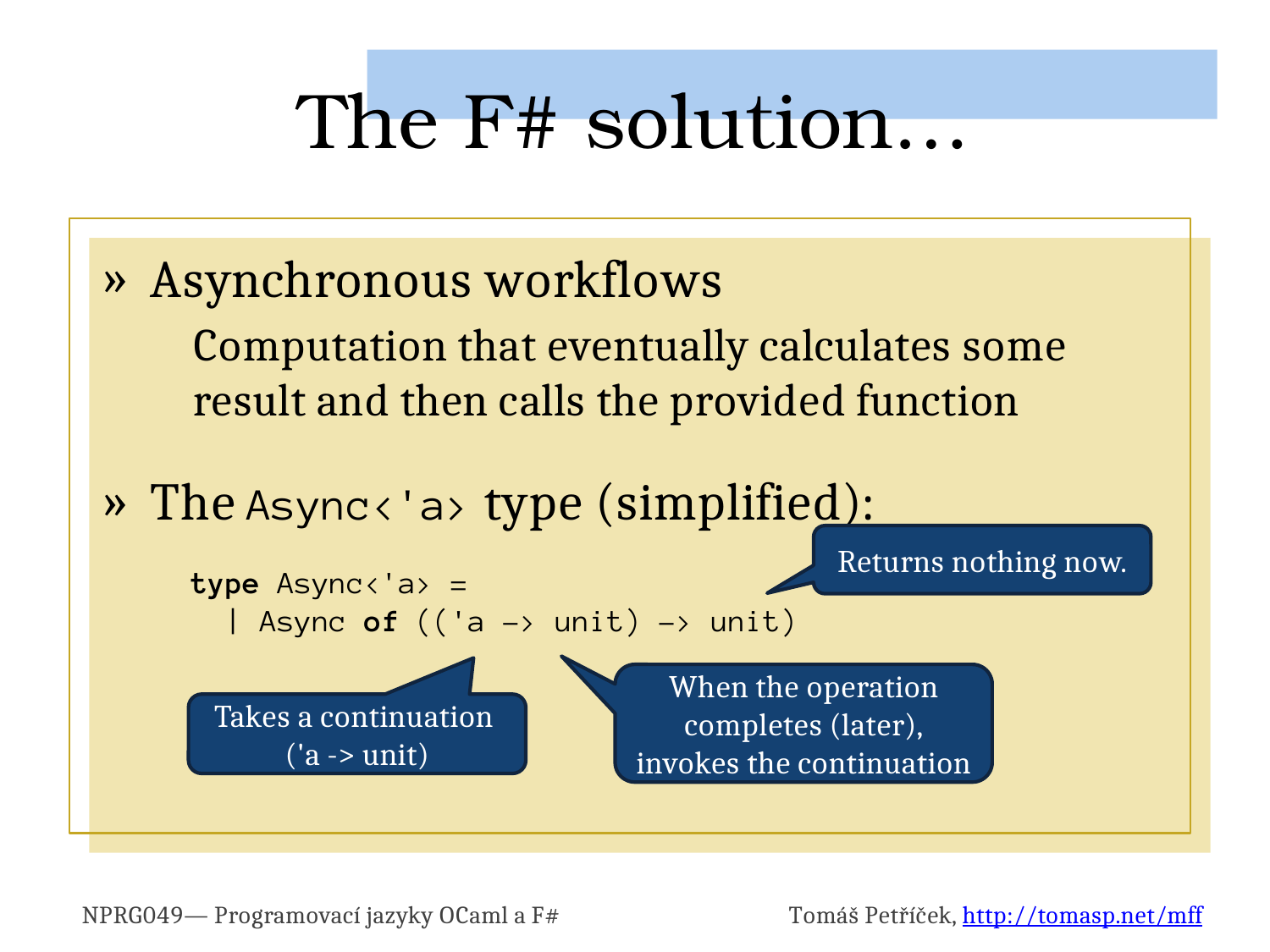

# The F# solution…
Asynchronous workflows
Computation that eventually calculates some
result and then calls the provided function
The Async<'a> type (simplified):
Returns nothing now.
type Async<'a> =
  | Async of (('a -> unit) -> unit)
When the operation completes (later), invokes the continuation
Takes a continuation
('a -> unit)